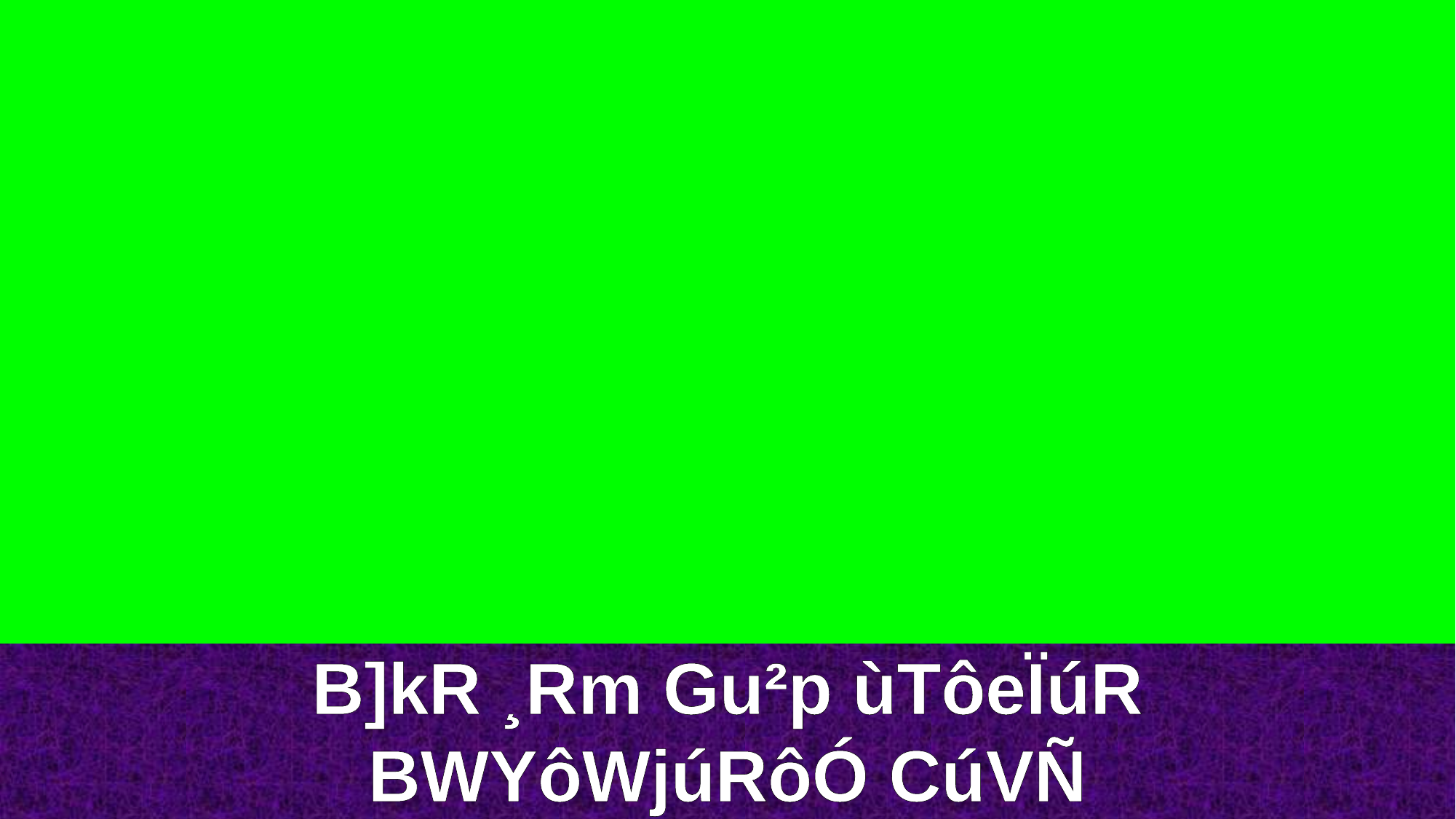

B]kR ¸Rm Gu²p ùTôeÏúR
BWYôWjúRôÓ CúVÑ úRôußYôo